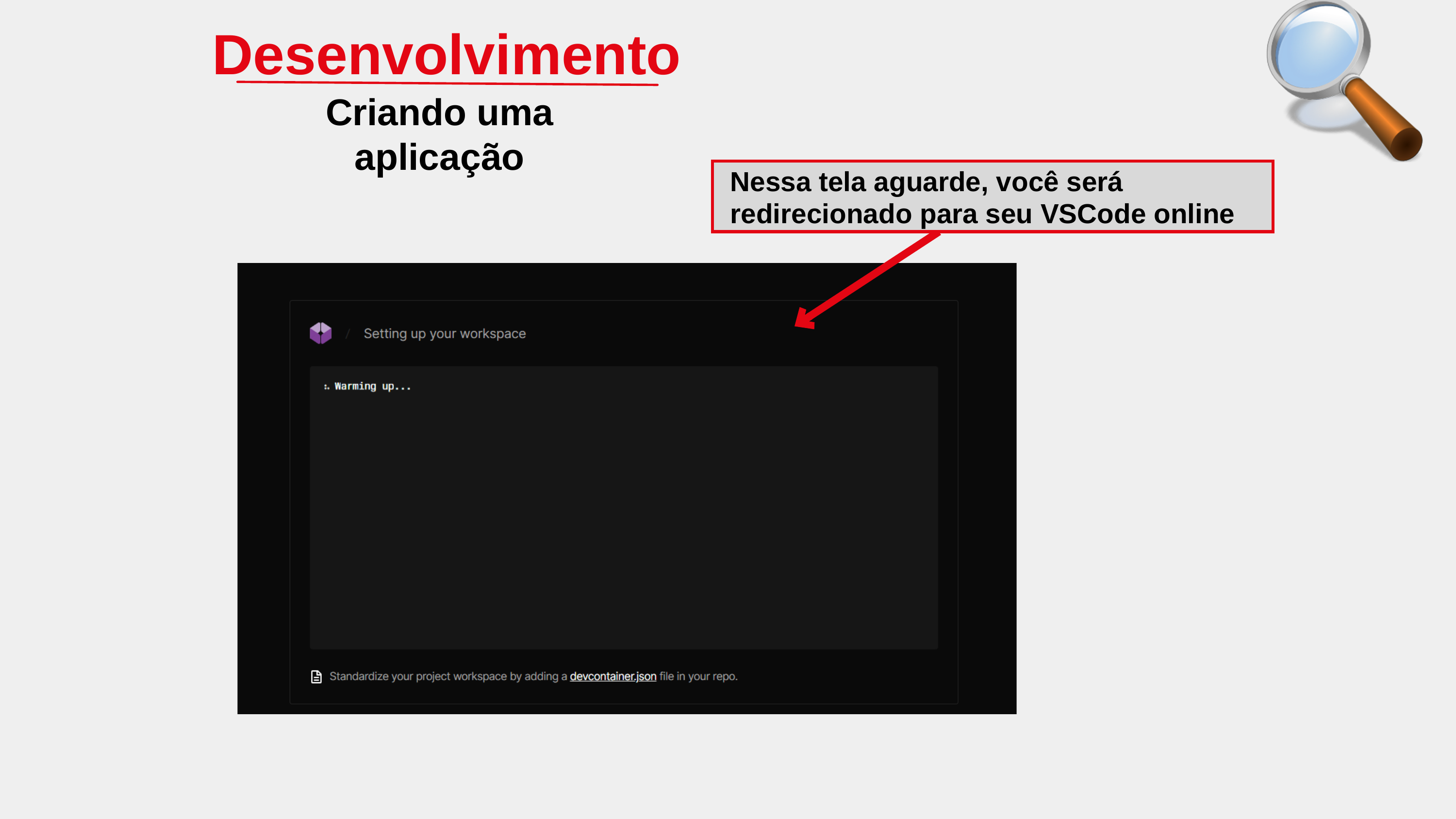

Desenvolvimento

Criando uma aplicação

Nessa tela aguarde, você será redirecionado para seu VSCode online